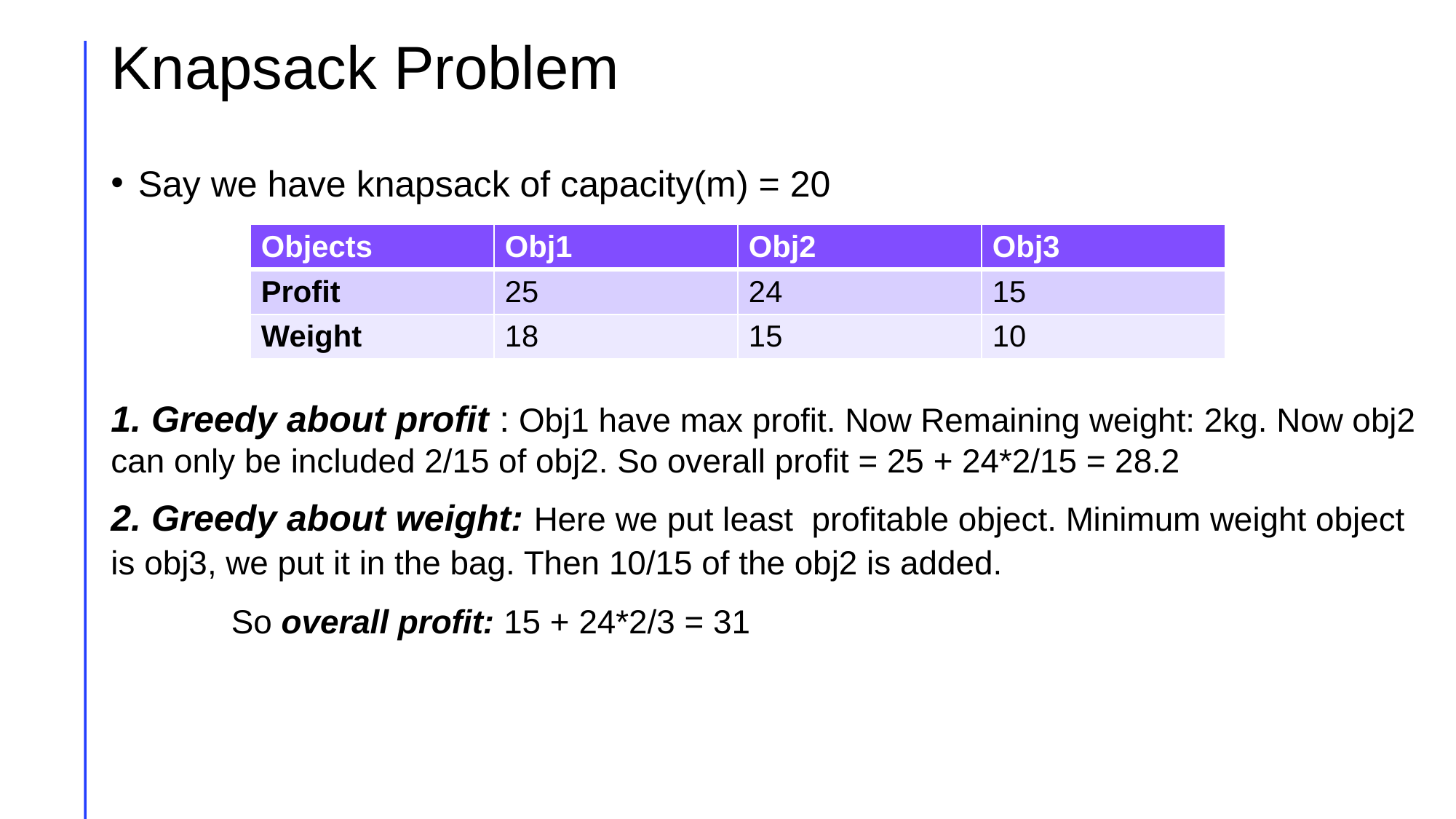

# Knapsack Problem
Say we have knapsack of capacity(m) = 20

1. Greedy about profit : Obj1 have max profit. Now Remaining weight: 2kg. Now obj2 can only be included 2/15 of obj2. So overall profit = 25 + 24*2/15 = 28.2
2. Greedy about weight: Here we put least  profitable object. Minimum weight object is obj3, we put it in the bag. Then 10/15 of the obj2 is added.
            So overall profit: 15 + 24*2/3 = 31

| Objects | Obj1 | Obj2 | Obj3 |
| --- | --- | --- | --- |
| Profit | 25 | 24 | 15 |
| Weight | 18 | 15 | 10 |